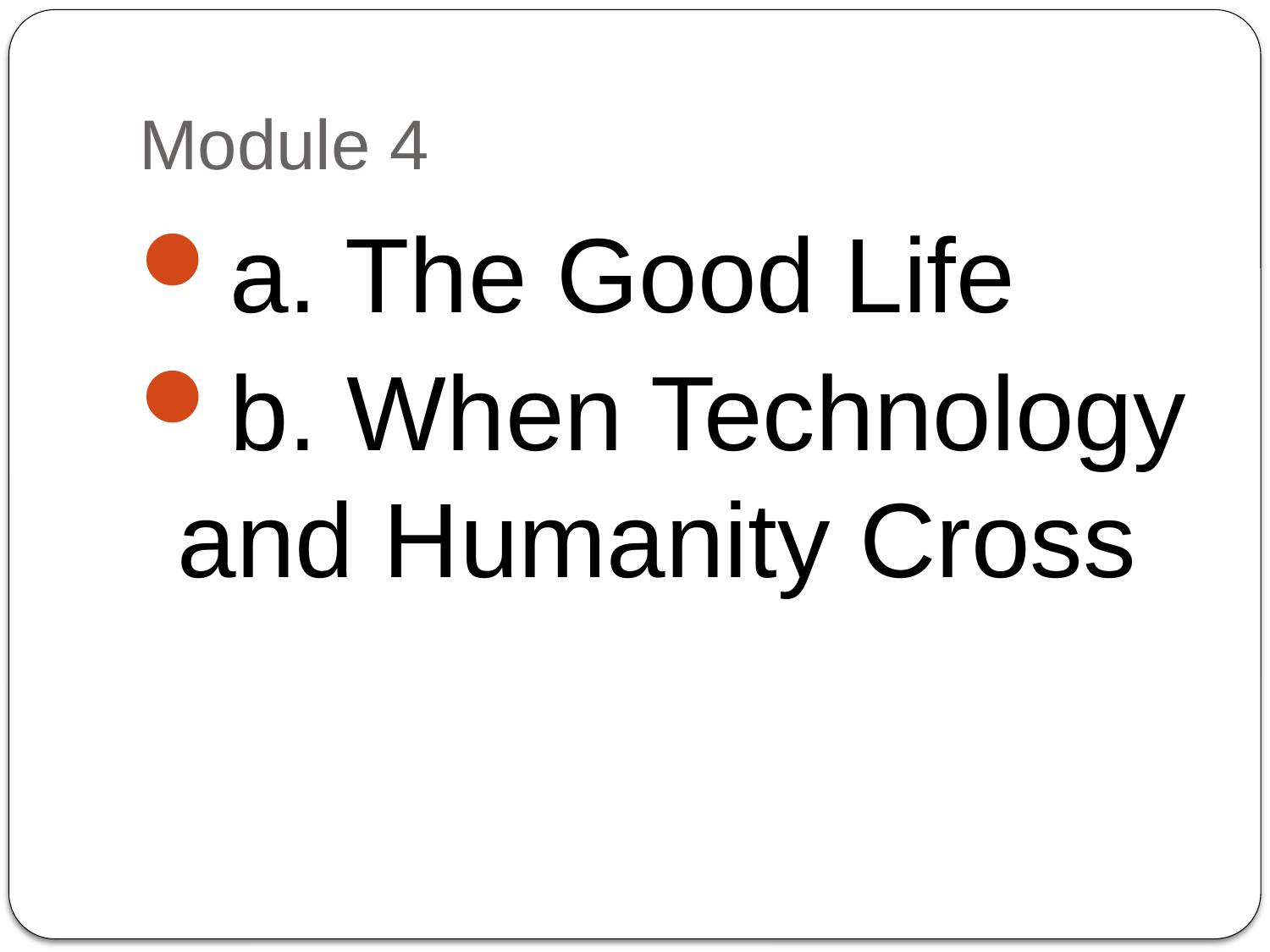

# Module 4
a. The Good Life
b. When Technology and Humanity Cross